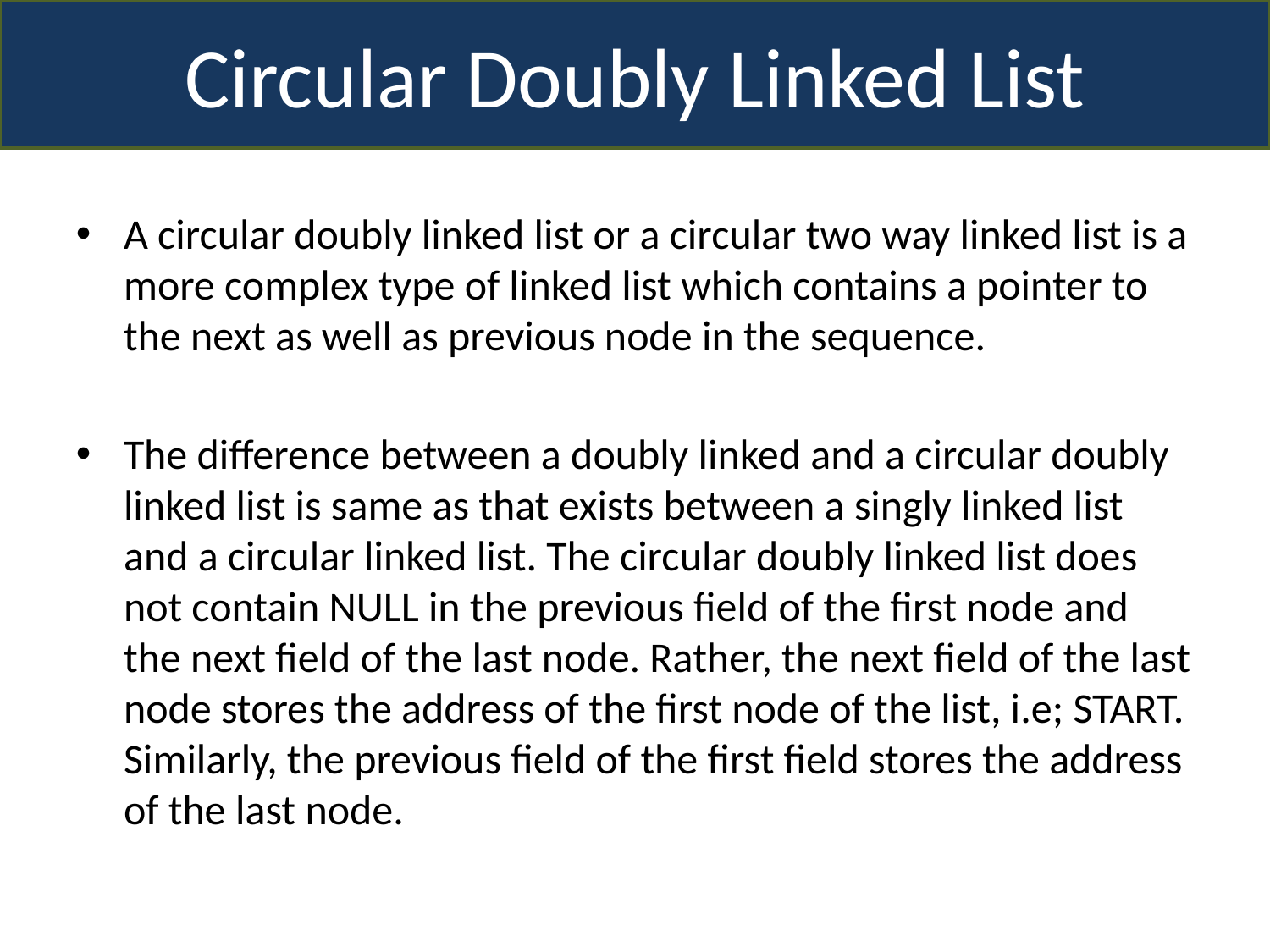

Circular Doubly Linked List
A circular doubly linked list or a circular two way linked list is a more complex type of linked list which contains a pointer to the next as well as previous node in the sequence.

The difference between a doubly linked and a circular doubly linked list is same as that exists between a singly linked list and a circular linked list. The circular doubly linked list does not contain NULL in the previous field of the first node and the next field of the last node. Rather, the next field of the last node stores the address of the first node of the list, i.e; START. Similarly, the previous field of the first field stores the address of the last node.